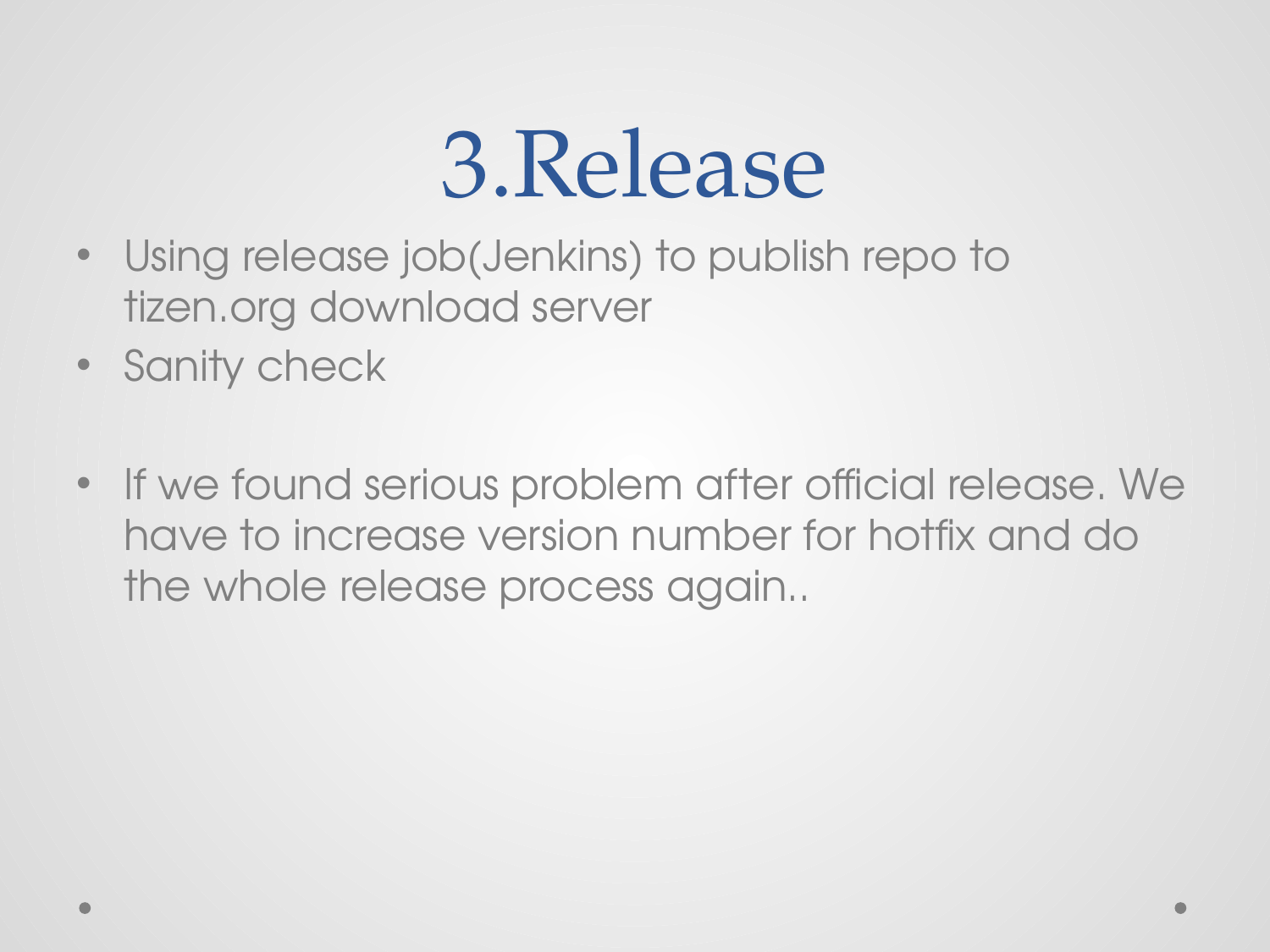

# 3.Release
Using release job(Jenkins) to publish repo to tizen.org download server
Sanity check

If we found serious problem after official release. We have to increase version number for hotfix and do the whole release process again..